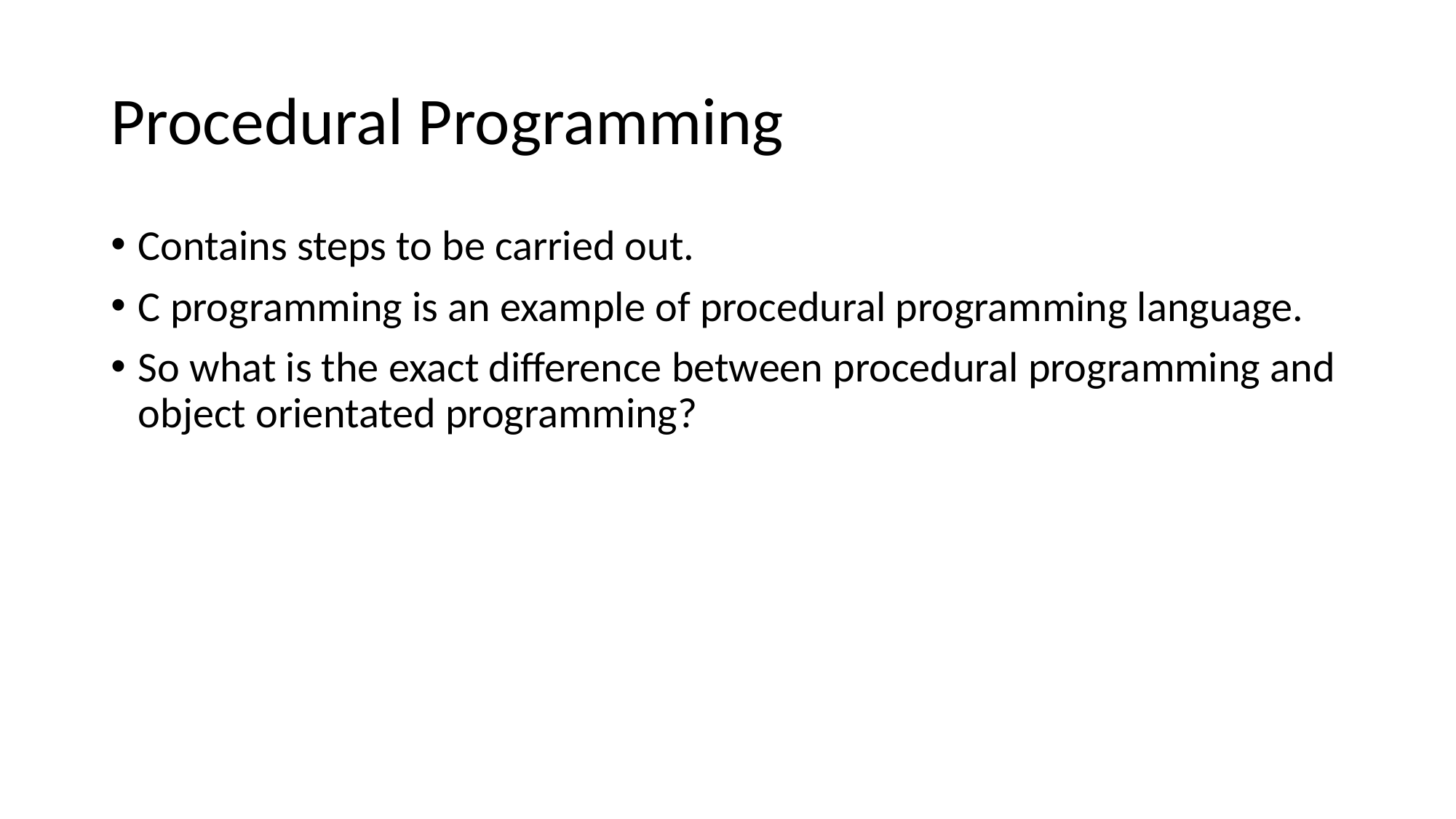

# Procedural Programming
Contains steps to be carried out.
C programming is an example of procedural programming language.
So what is the exact difference between procedural programming and object orientated programming?